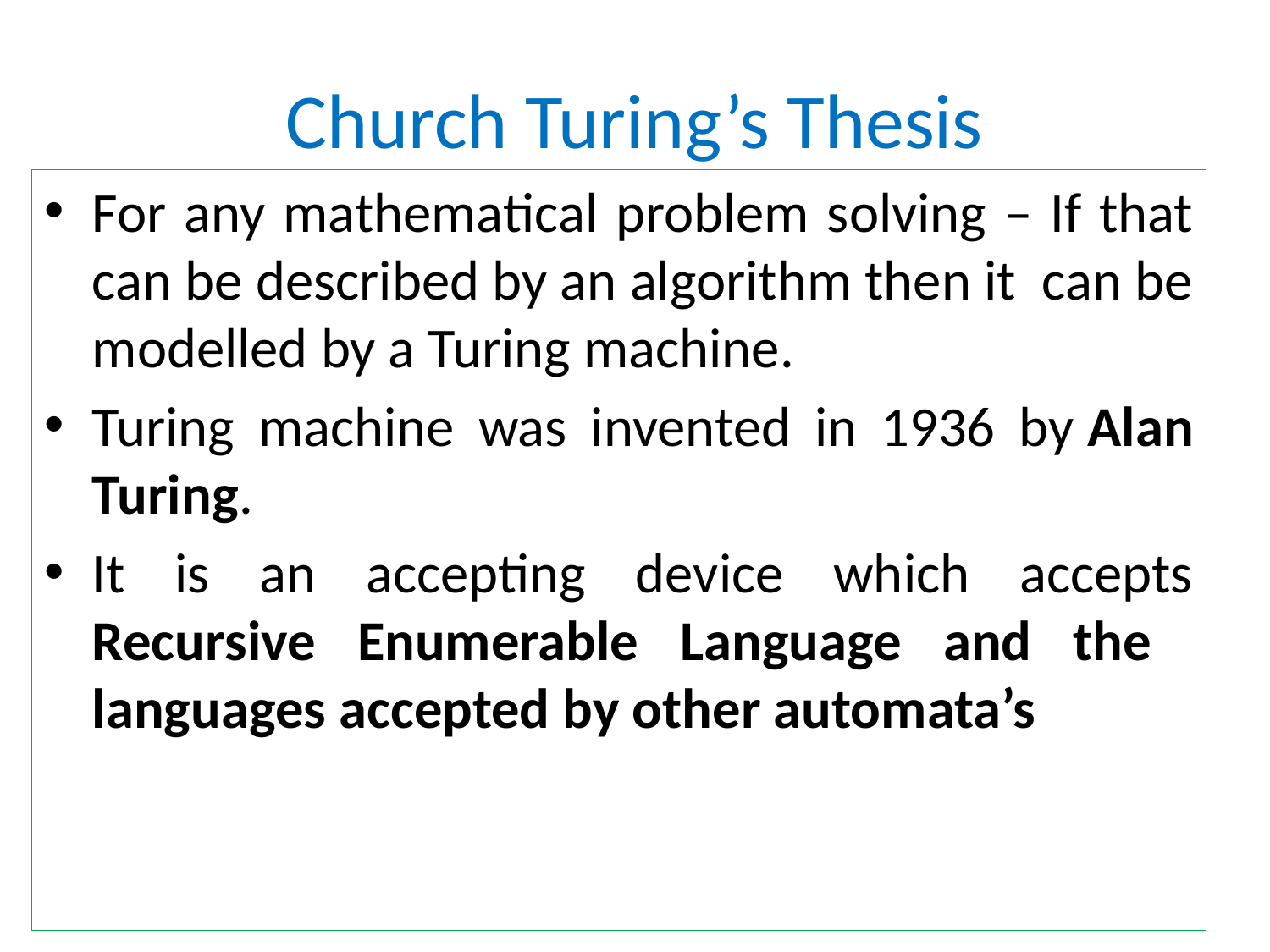

# Church Turing’s Thesis
For any mathematical problem solving – If that can be described by an algorithm then it  can be modelled by a Turing machine.
Turing machine was invented in 1936 by Alan Turing.
It is an accepting device which accepts Recursive Enumerable Language and the  languages accepted by other automata’s